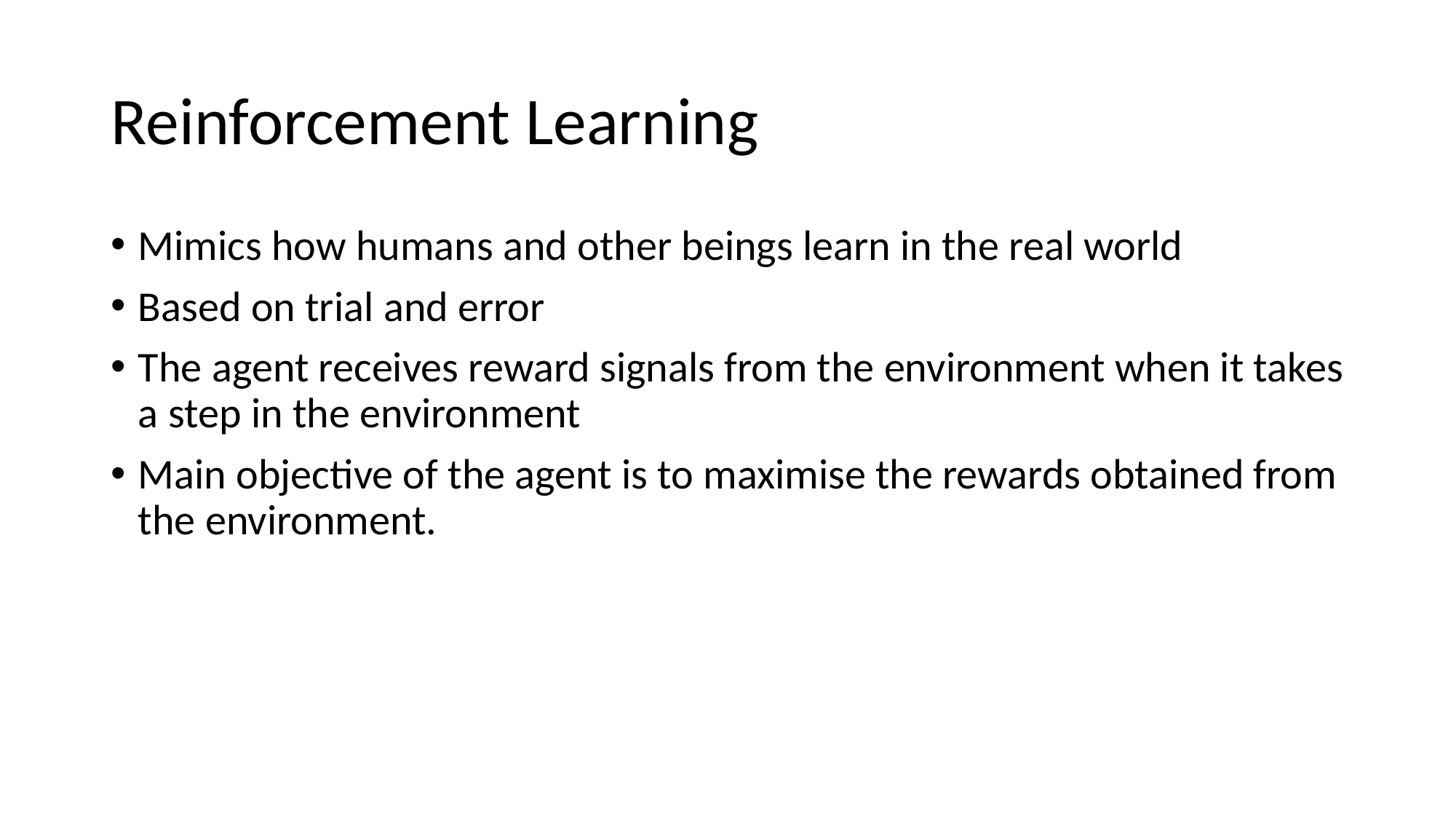

# Reinforcement Learning
Mimics how humans and other beings learn in the real world
Based on trial and error
The agent receives reward signals from the environment when it takes a step in the environment
Main objective of the agent is to maximise the rewards obtained from the environment.